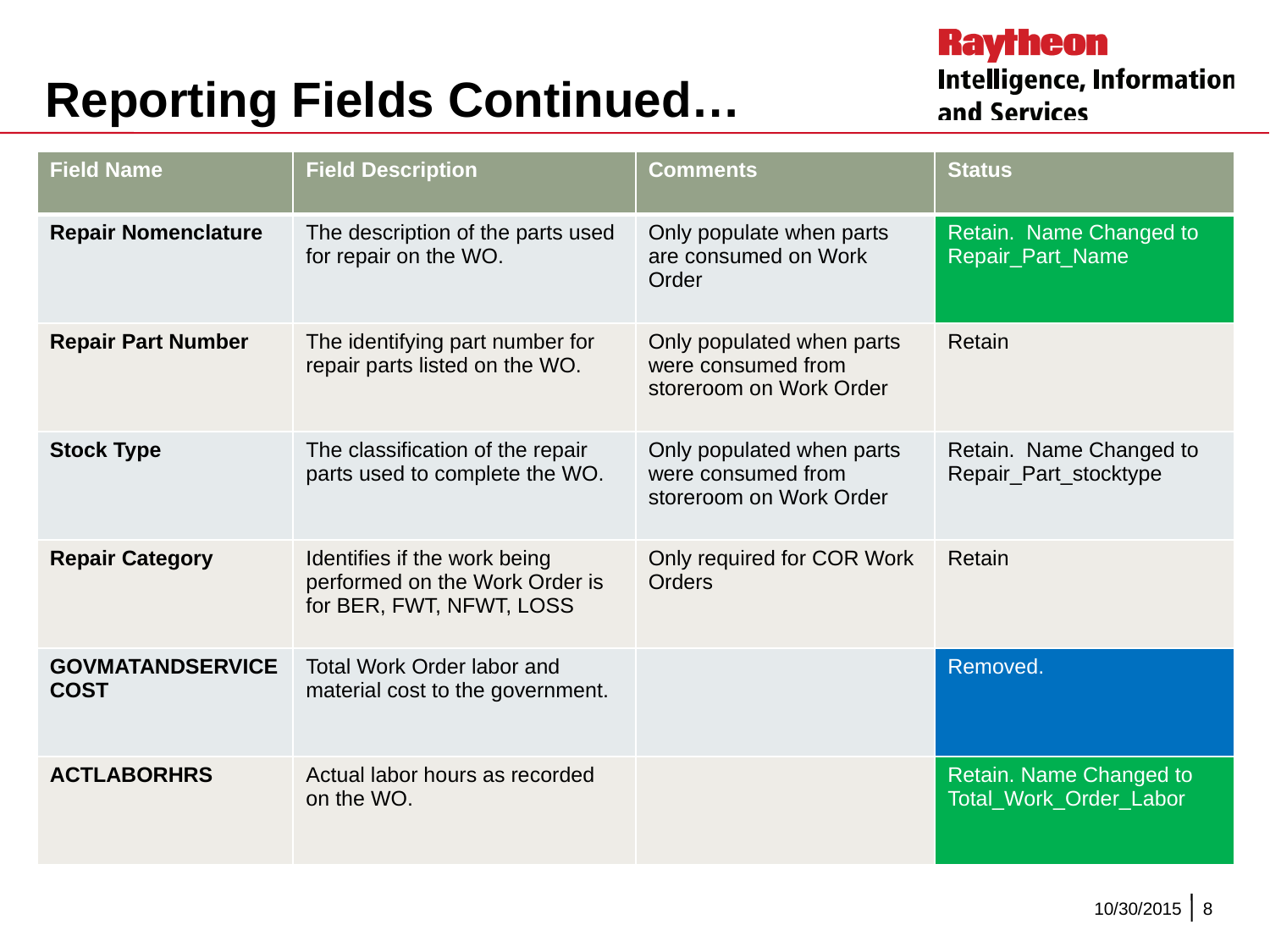

# Reporting Fields Continued…
| Field Name | Field Description | Comments | Status |
| --- | --- | --- | --- |
| Repair Nomenclature | The description of the parts used for repair on the WO. | Only populate when parts are consumed on Work Order | Retain. Name Changed to Repair\_Part\_Name |
| Repair Part Number | The identifying part number for repair parts listed on the WO. | Only populated when parts were consumed from storeroom on Work Order | Retain |
| Stock Type | The classification of the repair parts used to complete the WO. | Only populated when parts were consumed from storeroom on Work Order | Retain. Name Changed to Repair\_Part\_stocktype |
| Repair Category | Identifies if the work being performed on the Work Order is for BER, FWT, NFWT, LOSS | Only required for COR Work Orders | Retain |
| GOVMATANDSERVICECOST | Total Work Order labor and material cost to the government. |  | Removed. |
| ACTLABORHRS | Actual labor hours as recorded on the WO. |  | Retain. Name Changed to Total\_Work\_Order\_Labor |
10/30/2015
8